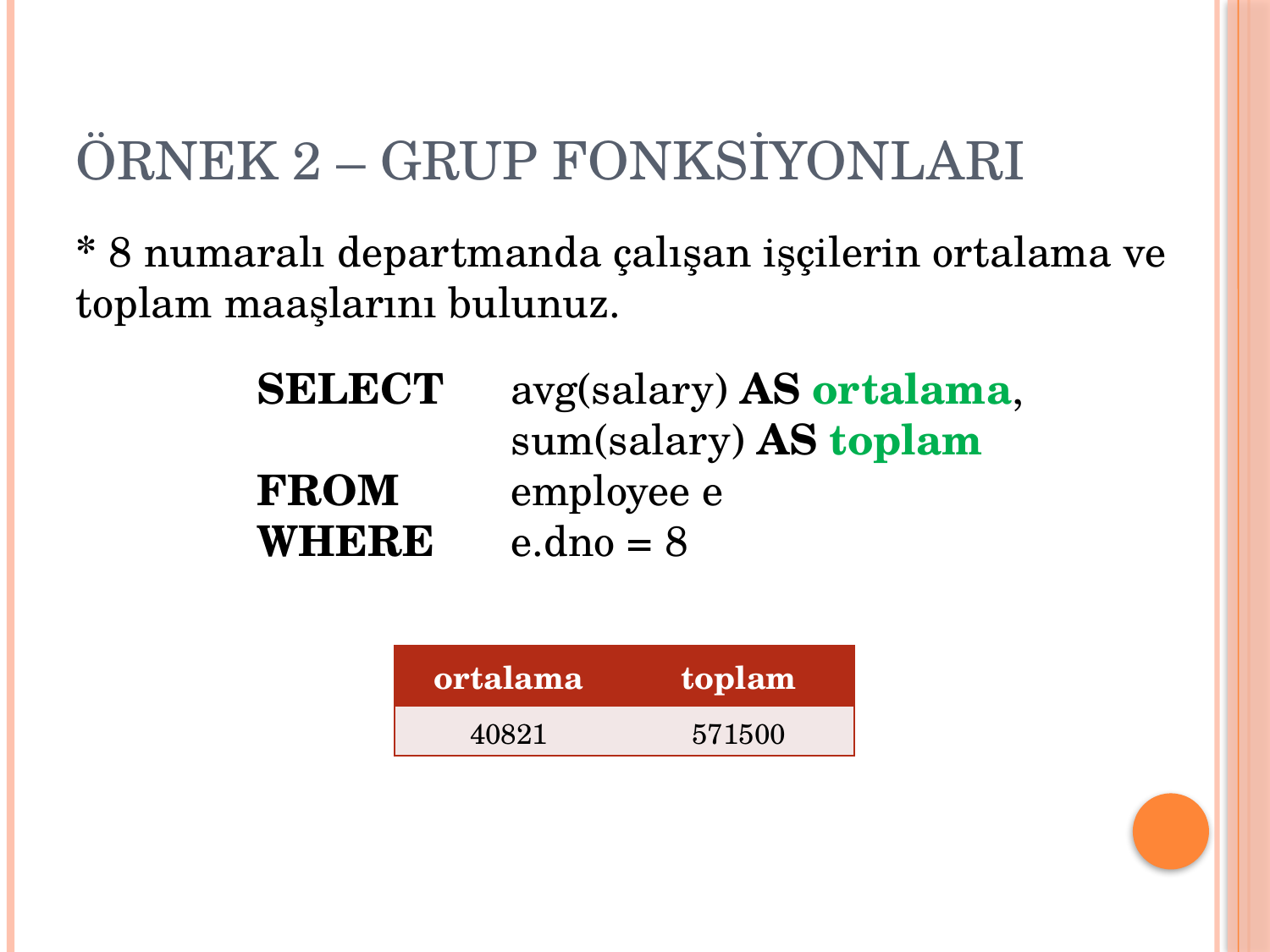

# Örnek 2 – Grup Fonksiyonları
* 8 numaralı departmanda çalışan işçilerin ortalama ve toplam maaşlarını bulunuz.
SELECT 	avg(salary) AS ortalama,
		sum(salary) AS toplam
FROM 	employee e
WHERE 	e.dno = 8
| ortalama | toplam |
| --- | --- |
| 40821 | 571500 |